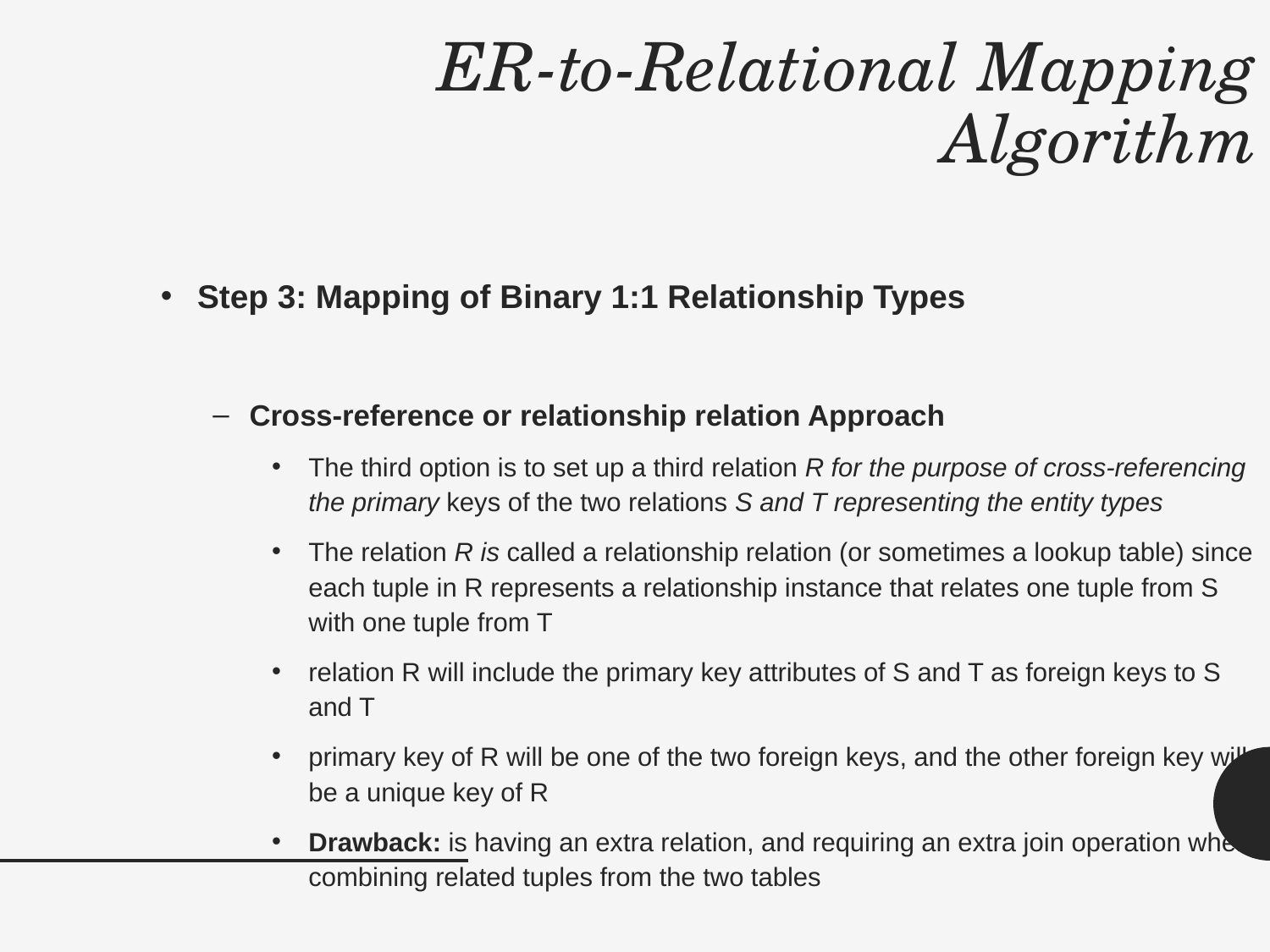

ER-to-Relational Mapping Algorithm
Step 3: Mapping of Binary 1:1 Relationship Types

Cross-reference or relationship relation Approach
The third option is to set up a third relation R for the purpose of cross-referencing the primary keys of the two relations S and T representing the entity types
The relation R is called a relationship relation (or sometimes a lookup table) since each tuple in R represents a relationship instance that relates one tuple from S with one tuple from T
relation R will include the primary key attributes of S and T as foreign keys to S and T
primary key of R will be one of the two foreign keys, and the other foreign key will be a unique key of R
Drawback: is having an extra relation, and requiring an extra join operation when combining related tuples from the two tables